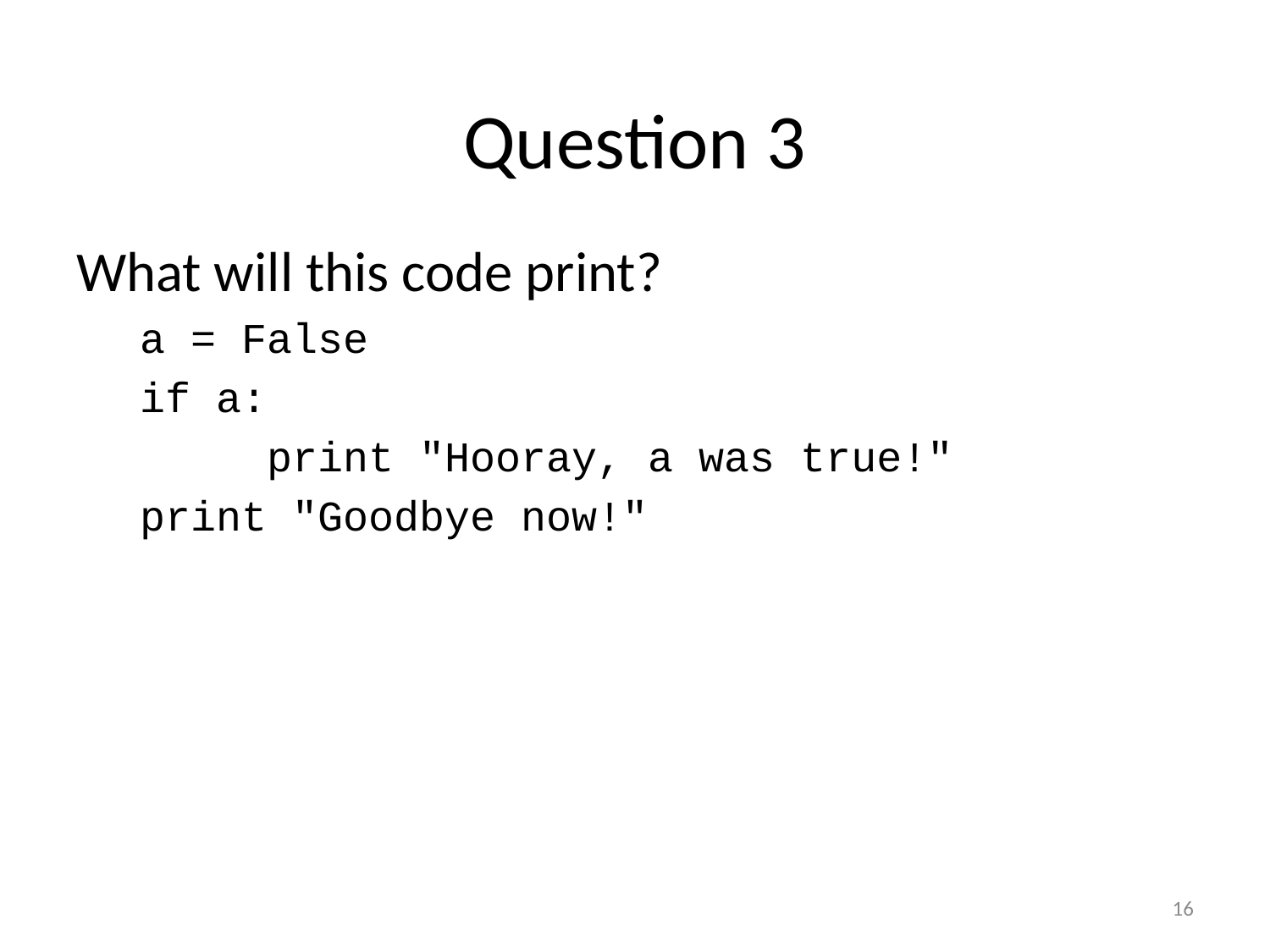

# Question 3
What will this code print?
a = False
if a:
	print "Hooray, a was true!"
print "Goodbye now!"

16